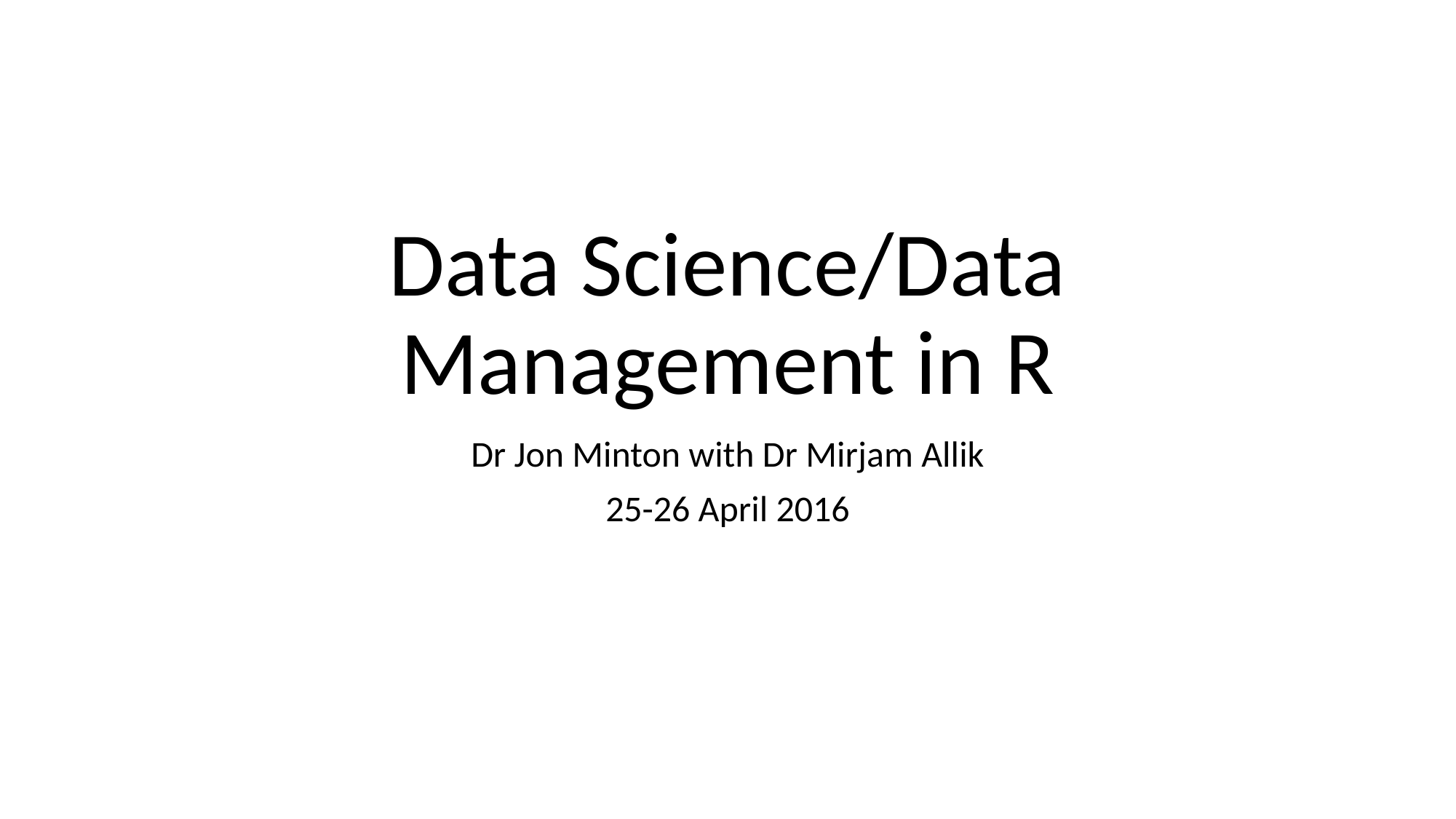

# Data Science/Data Management in R
Dr Jon Minton with Dr Mirjam Allik
25-26 April 2016